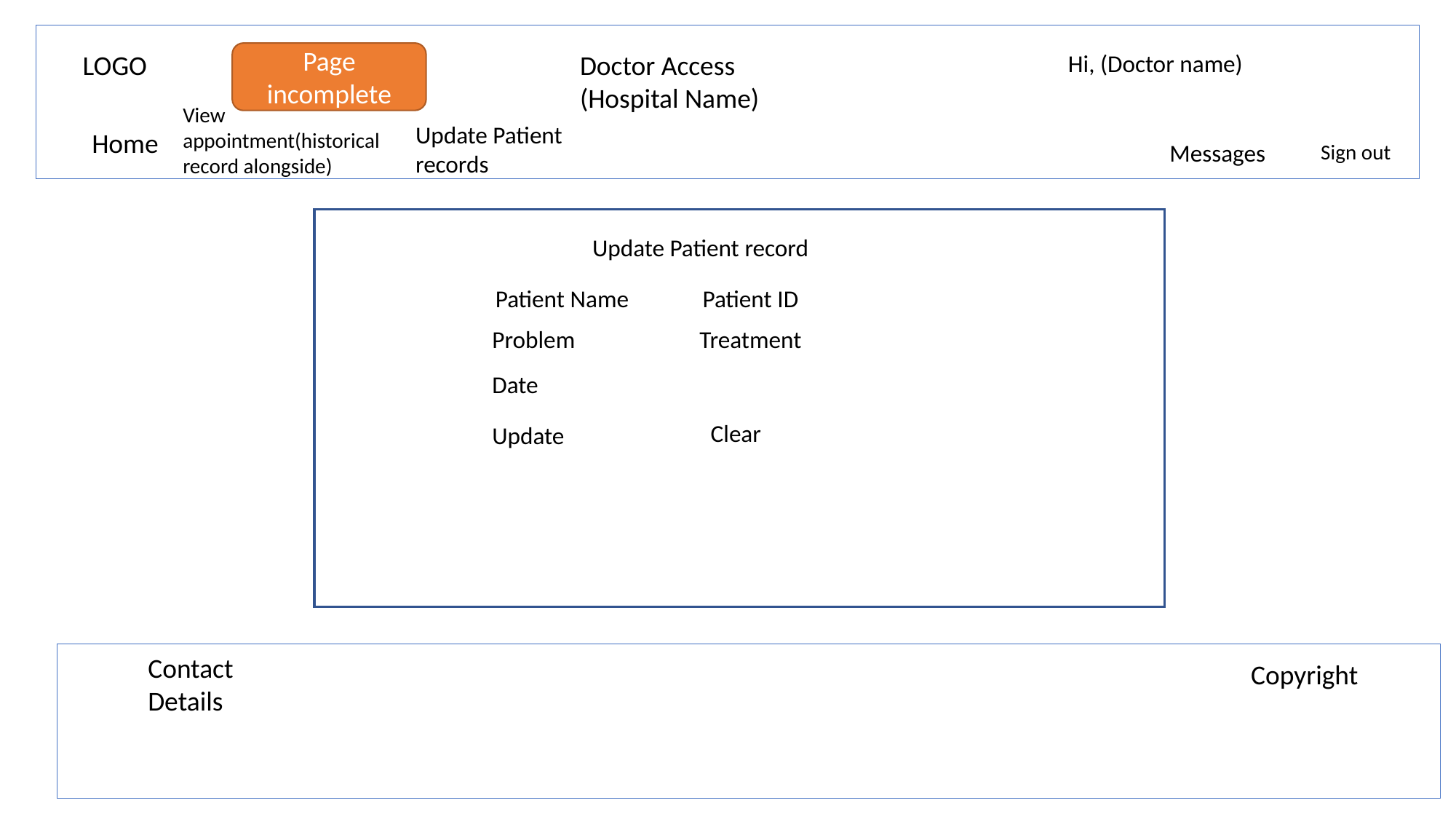

Doctor Access
(Hospital Name)
LOGO
Page incomplete
Hi, (Doctor name)
View appointment(historical record alongside)
Update Patient records
Home
Messages
Sign out

Update Patient record
Patient Name
Patient ID
Problem
Treatment
Date
Clear
Update

Contact Details
Copyright